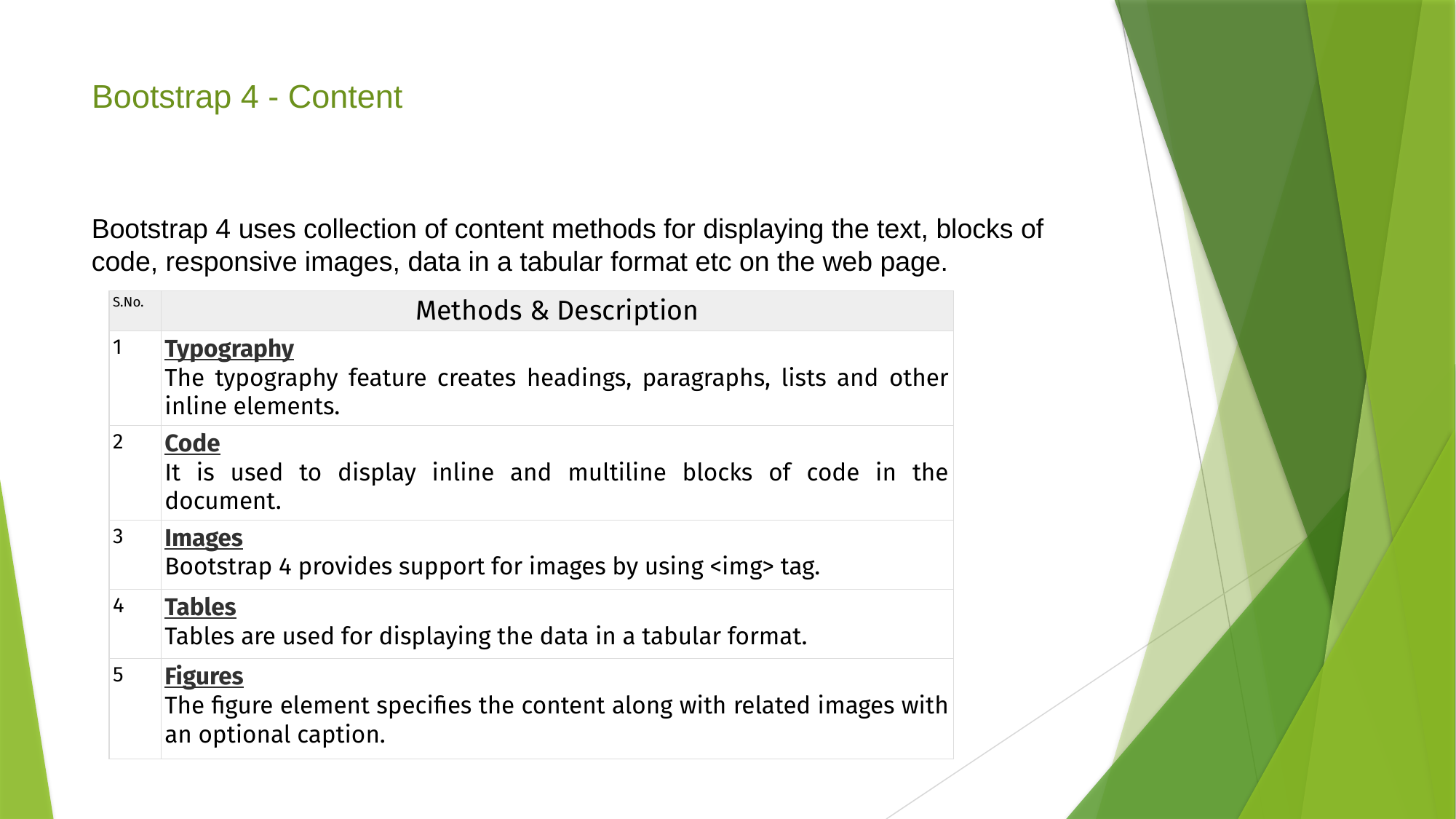

# Bootstrap 4 - Content
Bootstrap 4 uses collection of content methods for displaying the text, blocks of code, responsive images, data in a tabular format etc on the web page.
| S.No. | Methods & Description |
| --- | --- |
| 1 | Typography The typography feature creates headings, paragraphs, lists and other inline elements. |
| 2 | Code It is used to display inline and multiline blocks of code in the document. |
| 3 | Images Bootstrap 4 provides support for images by using <img> tag. |
| 4 | Tables Tables are used for displaying the data in a tabular format. |
| 5 | Figures The figure element specifies the content along with related images with an optional caption. |